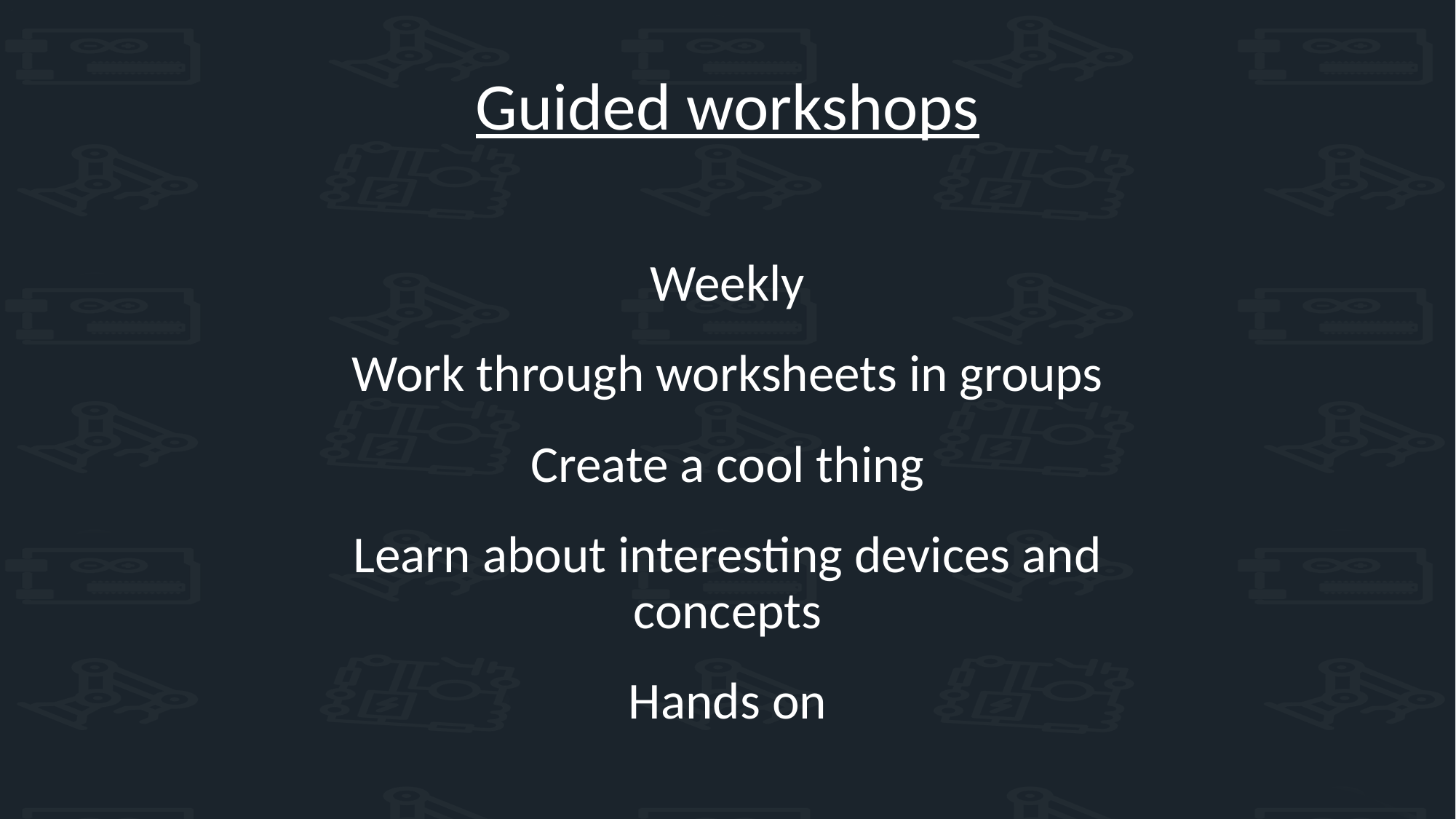

# Guided workshops
Weekly
Work through worksheets in groups
Create a cool thing
Learn about interesting devices and concepts
Hands on